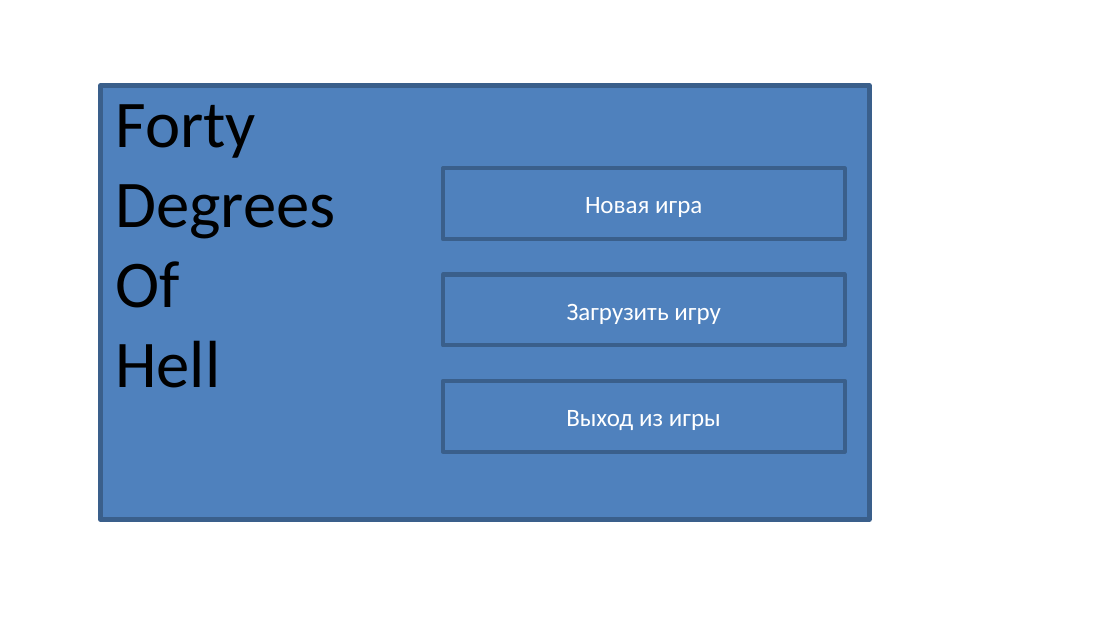

Forty
Degrees
Of
Hell

Новая игра
Загрузить игру
Выход из игры